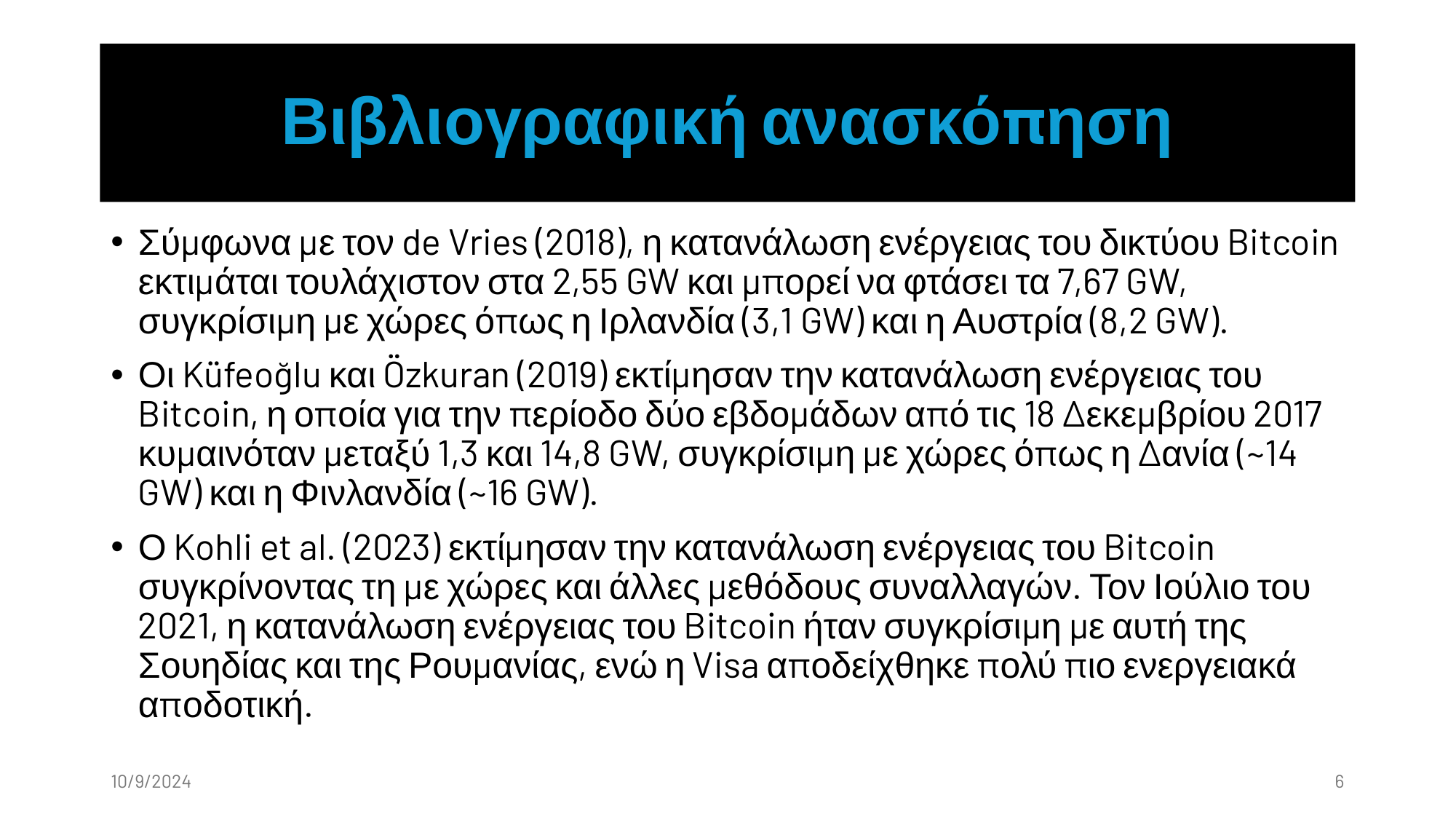

# Βιβλιογραφική ανασκόπηση
Σύμφωνα με τον de Vries (2018), η κατανάλωση ενέργειας του δικτύου Bitcoin εκτιμάται τουλάχιστον στα 2,55 GW και μπορεί να φτάσει τα 7,67 GW, συγκρίσιμη με χώρες όπως η Ιρλανδία (3,1 GW) και η Αυστρία (8,2 GW).
Οι Küfeoğlu και Özkuran (2019) εκτίμησαν την κατανάλωση ενέργειας του Bitcoin, η οποία για την περίοδο δύο εβδομάδων από τις 18 Δεκεμβρίου 2017 κυμαινόταν μεταξύ 1,3 και 14,8 GW, συγκρίσιμη με χώρες όπως η Δανία (~14 GW) και η Φινλανδία (~16 GW).
Ο Kohli et al. (2023) εκτίμησαν την κατανάλωση ενέργειας του Bitcoin συγκρίνοντας τη με χώρες και άλλες μεθόδους συναλλαγών. Τον Ιούλιο του 2021, η κατανάλωση ενέργειας του Bitcoin ήταν συγκρίσιμη με αυτή της Σουηδίας και της Ρουμανίας, ενώ η Visa αποδείχθηκε πολύ πιο ενεργειακά αποδοτική.
10/9/2024
6